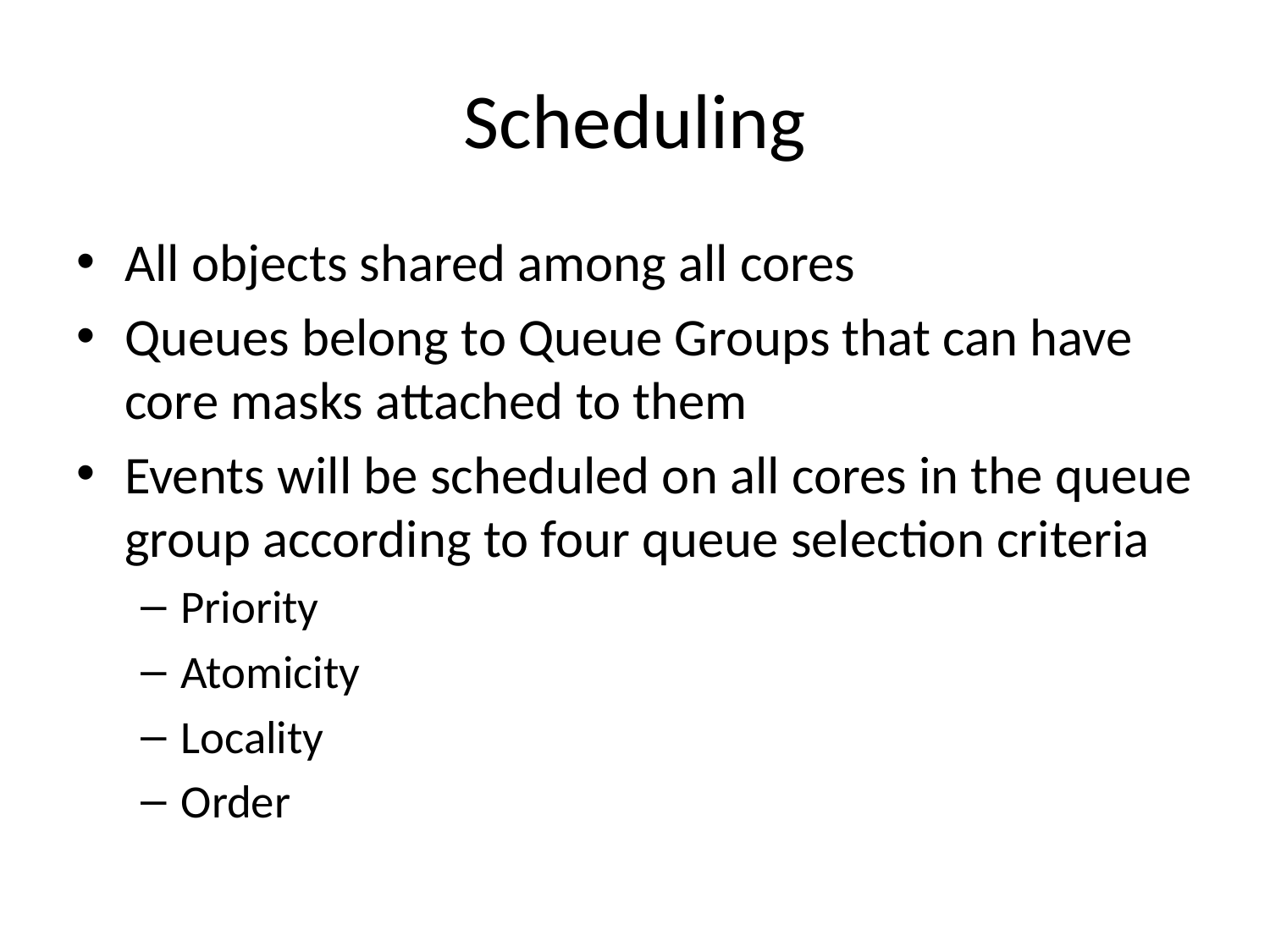

# Scheduling
All objects shared among all cores
Queues belong to Queue Groups that can have core masks attached to them
Events will be scheduled on all cores in the queue group according to four queue selection criteria
Priority
Atomicity
Locality
Order